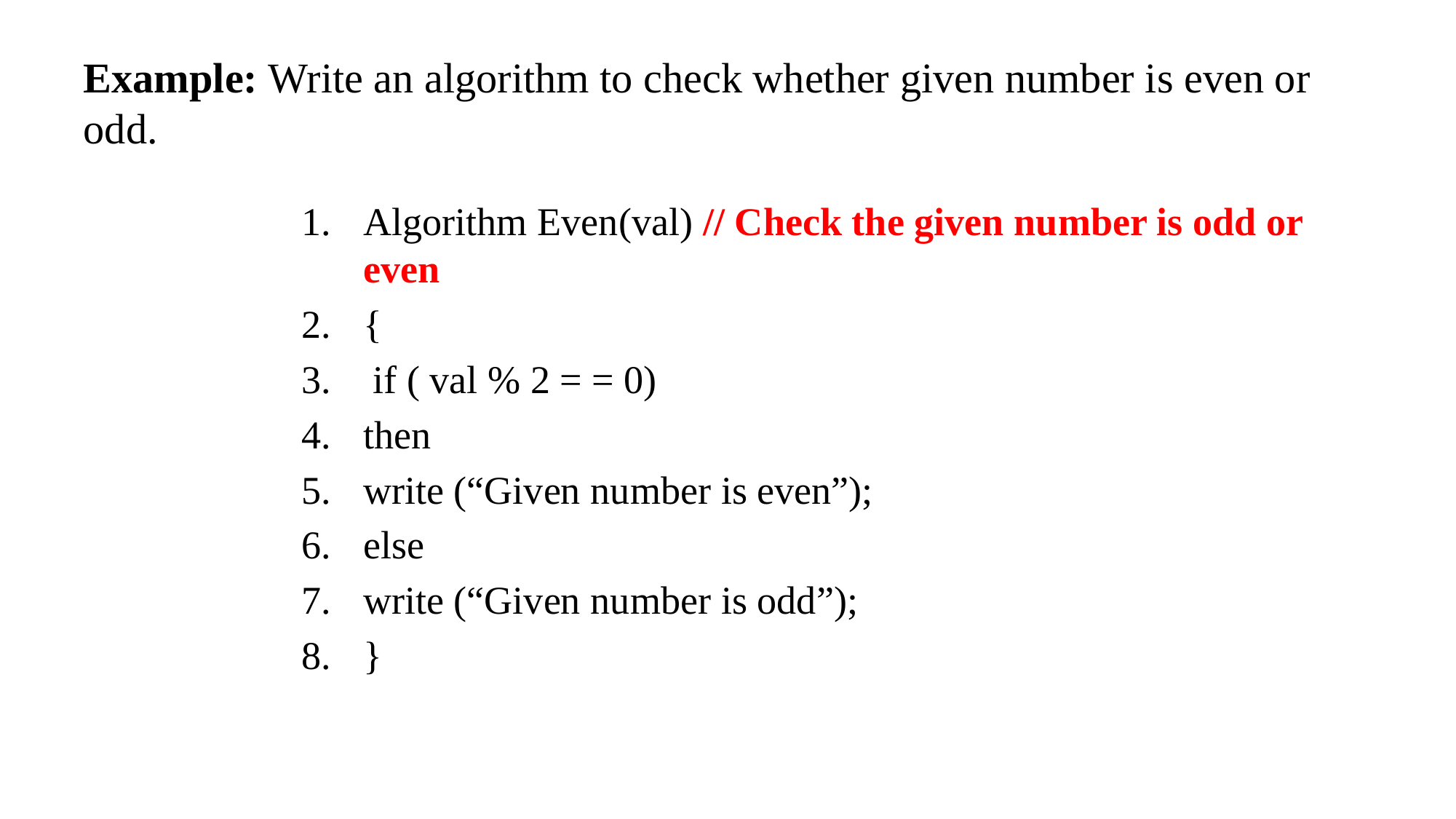

# Example: Write an algorithm to check whether given number is even or odd.
Algorithm Even(val) // Check the given number is odd or even
{
 if ( val % 2 = = 0)
then
write (“Given number is even”);
else
write (“Given number is odd”);
}